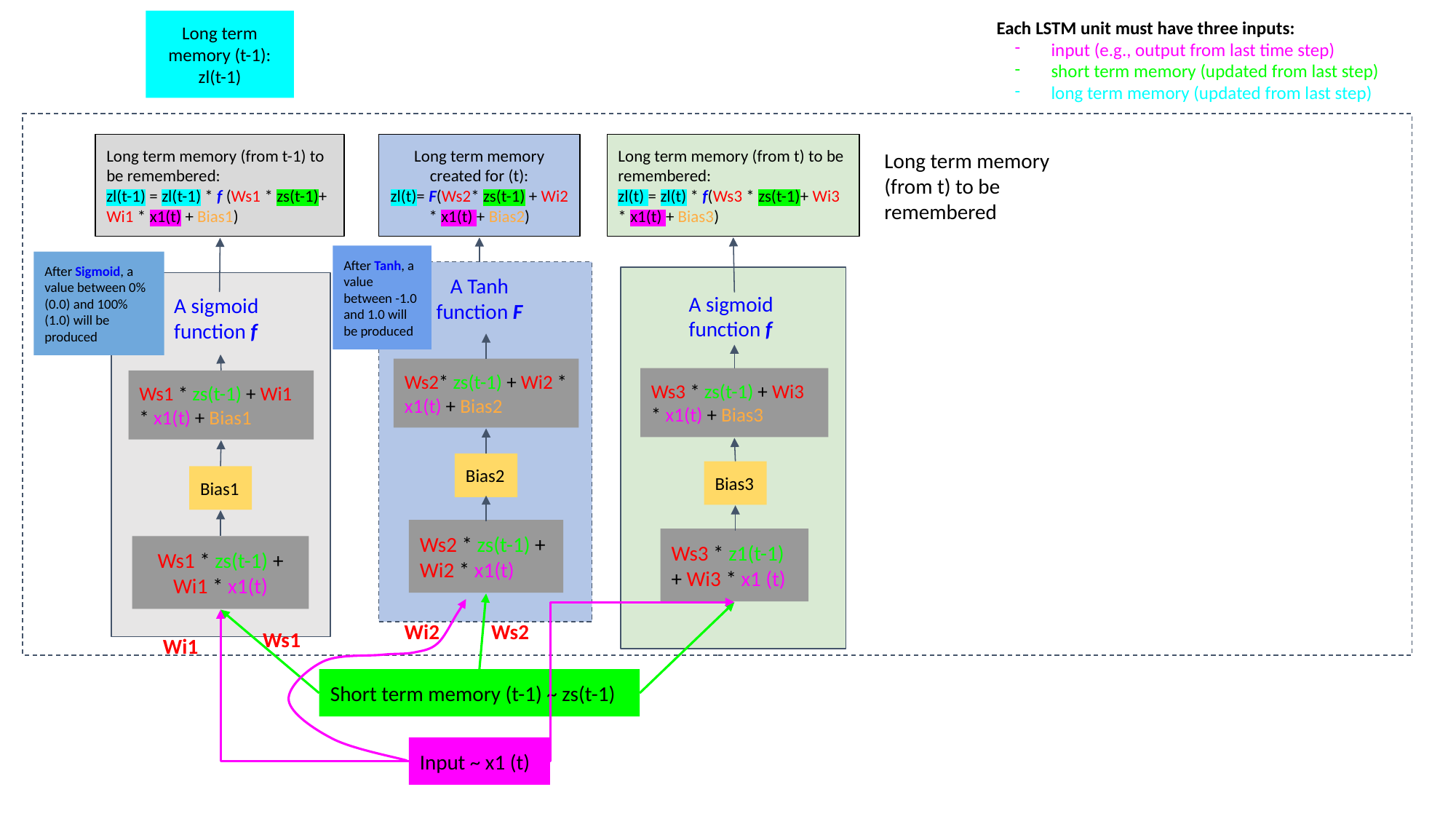

Each LSTM unit must have three inputs:
input (e.g., output from last time step)
short term memory (updated from last step)
long term memory (updated from last step)
Long term memory (t-1):
zl(t-1)

Long term memory created for (t):
zl(t)= F(Ws2* zs(t-1) + Wi2 * x1(t) + Bias2)
Long term memory (from t) to be remembered:
zl(t) = zl(t) * f(Ws3 * zs(t-1)+ Wi3 * x1(t) + Bias3)
Long term memory (from t-1) to be remembered:
zl(t-1) = zl(t-1) * f (Ws1 * zs(t-1)+ Wi1 * x1(t) + Bias1)
Long term memory (from t) to be remembered
After Tanh, a value between -1.0 and 1.0 will be produced
After Sigmoid, a value between 0% (0.0) and 100% (1.0) will be produced

A Tanh function F

A sigmoid function f
A sigmoid function f
Ws2* zs(t-1) + Wi2 * x1(t) + Bias2
Ws3 * zs(t-1) + Wi3 * x1(t) + Bias3
Ws1 * zs(t-1) + Wi1 * x1(t) + Bias1
Bias2
Bias3
Bias1
Ws2 * zs(t-1) + Wi2 * x1(t)
Ws3 * z1(t-1) + Wi3 * x1 (t)
Ws1 * zs(t-1) + Wi1 * x1(t)

Wi2
Ws2
Ws1
Wi1
Short term memory (t-1) ~ zs(t-1)
Input ~ x1 (t)